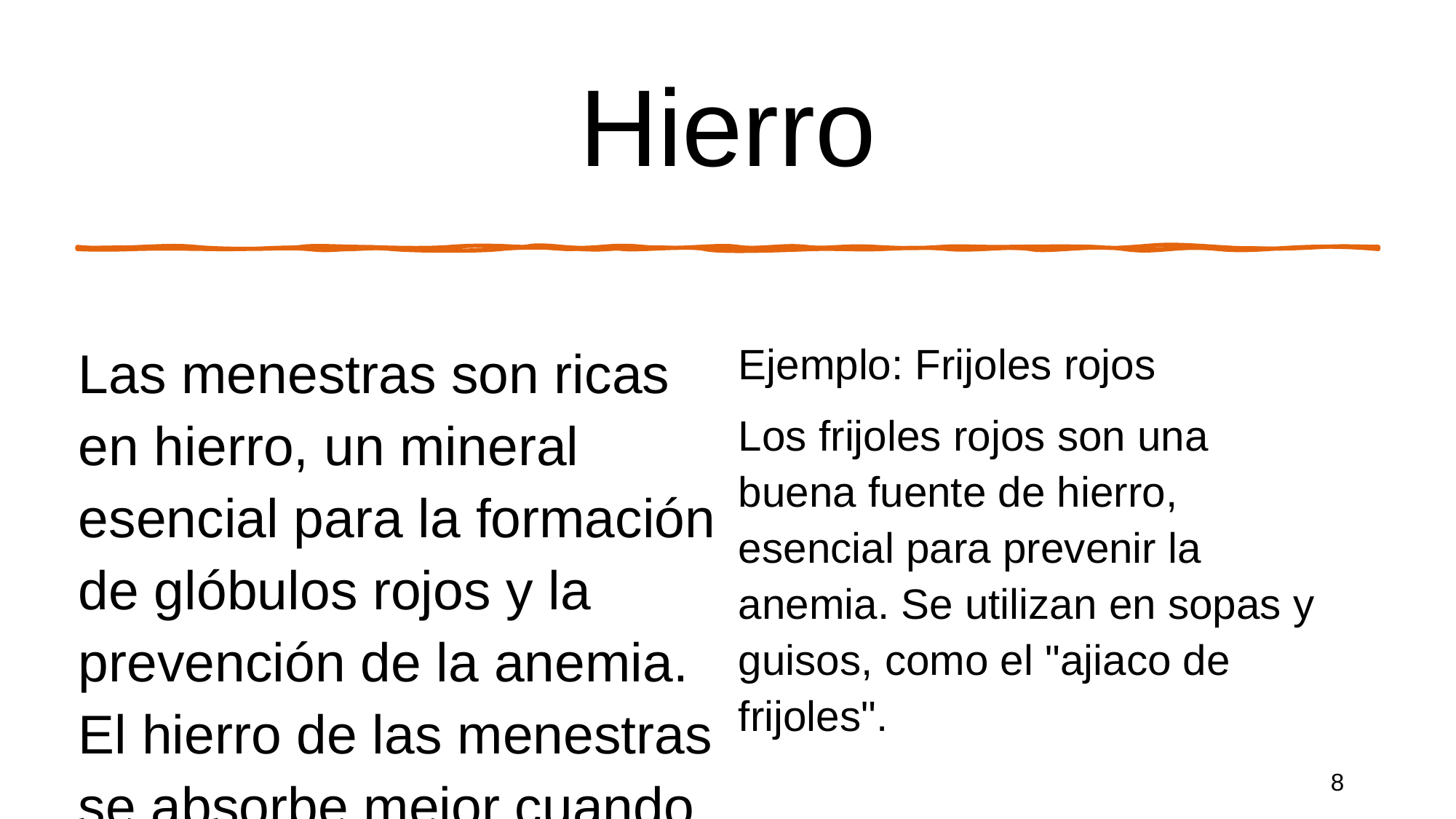

# Hierro
Las menestras son ricas en hierro, un mineral esencial para la formación de glóbulos rojos y la prevención de la anemia. El hierro de las menestras se absorbe mejor cuando se consume junto con alimentos ricos en vitamina C.
Ejemplo: Frijoles rojos
Los frijoles rojos son una buena fuente de hierro, esencial para prevenir la anemia. Se utilizan en sopas y guisos, como el "ajiaco de frijoles".
8